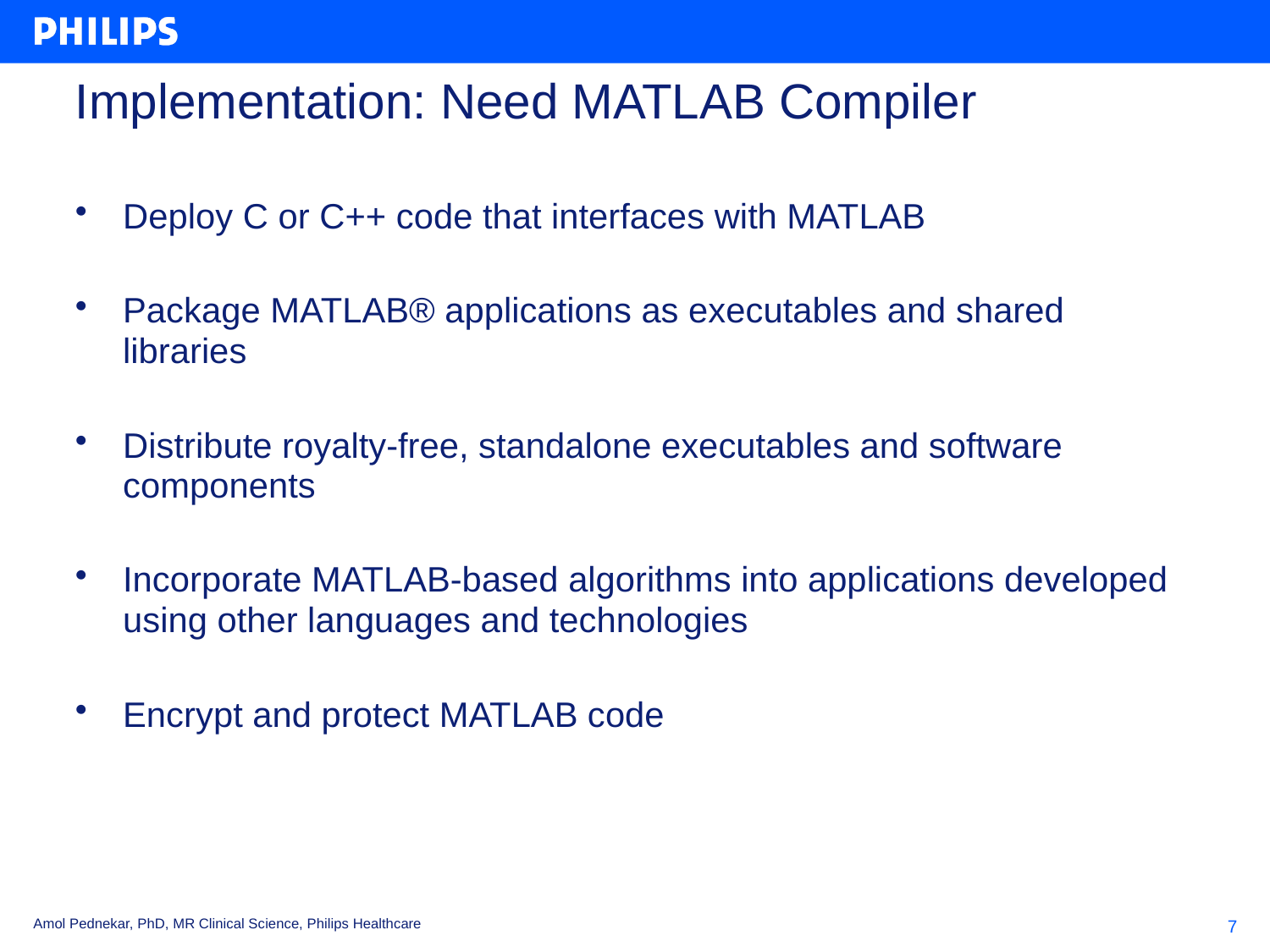

# Implementation: Need MATLAB Compiler
Deploy C or C++ code that interfaces with MATLAB

Package MATLAB® applications as executables and shared libraries

Distribute royalty-free, standalone executables and software components

Incorporate MATLAB-based algorithms into applications developed using other languages and technologies

Encrypt and protect MATLAB code